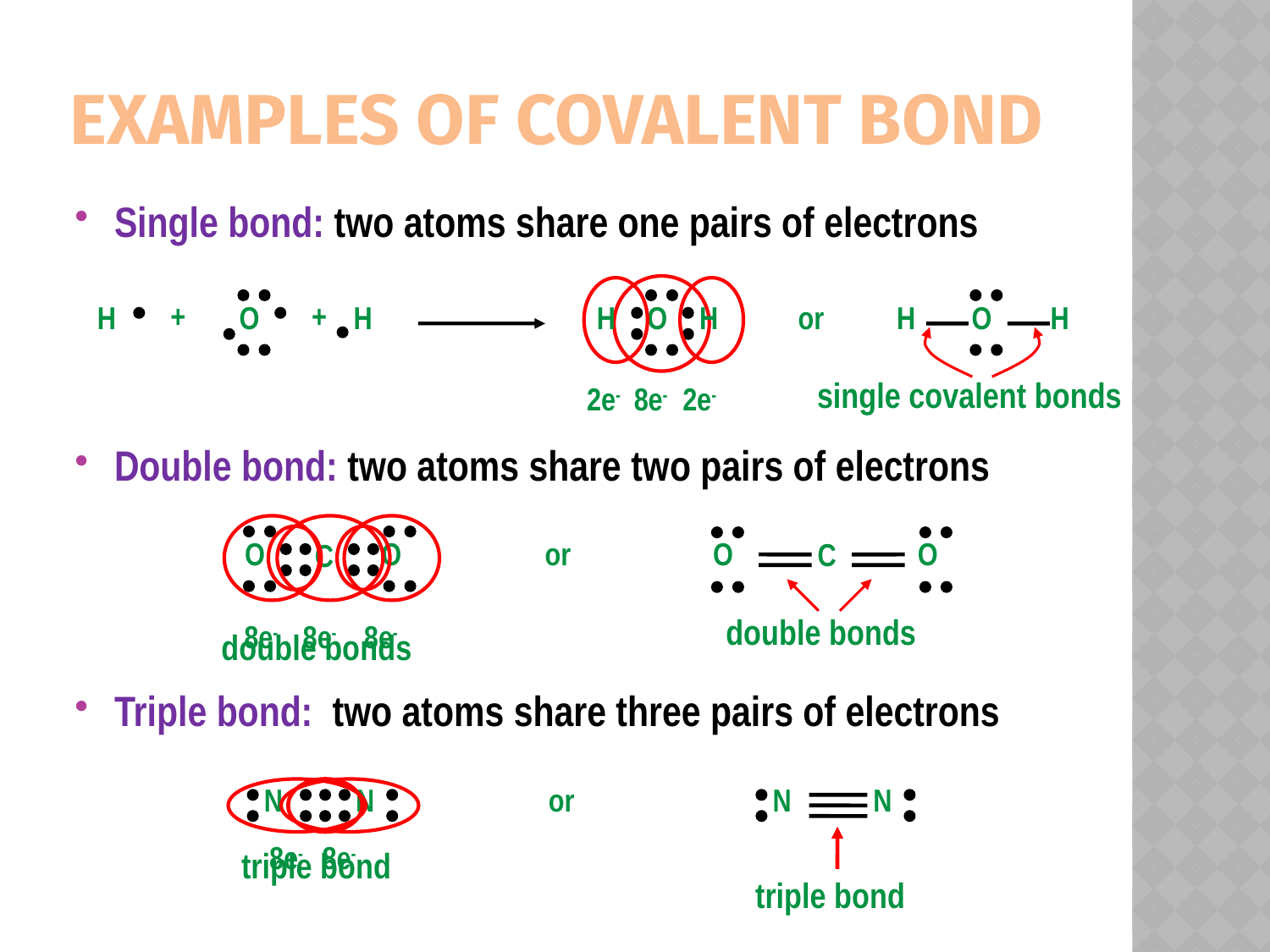

# Examples of Covalent Bond
Single bond: two atoms share one pairs of electrons

Double bond: two atoms share two pairs of electrons

Triple bond:  two atoms share three pairs of electrons

8e-

2e-

2e-
+

O

+

O

H
H

H
H
O

or
H

H

single covalent bonds

8e-

8e-

8e-

double bonds

O

O
C

O

O
C

or

double bonds
N
N

or
N
N

8e-

triple bond

8e-

triple bond